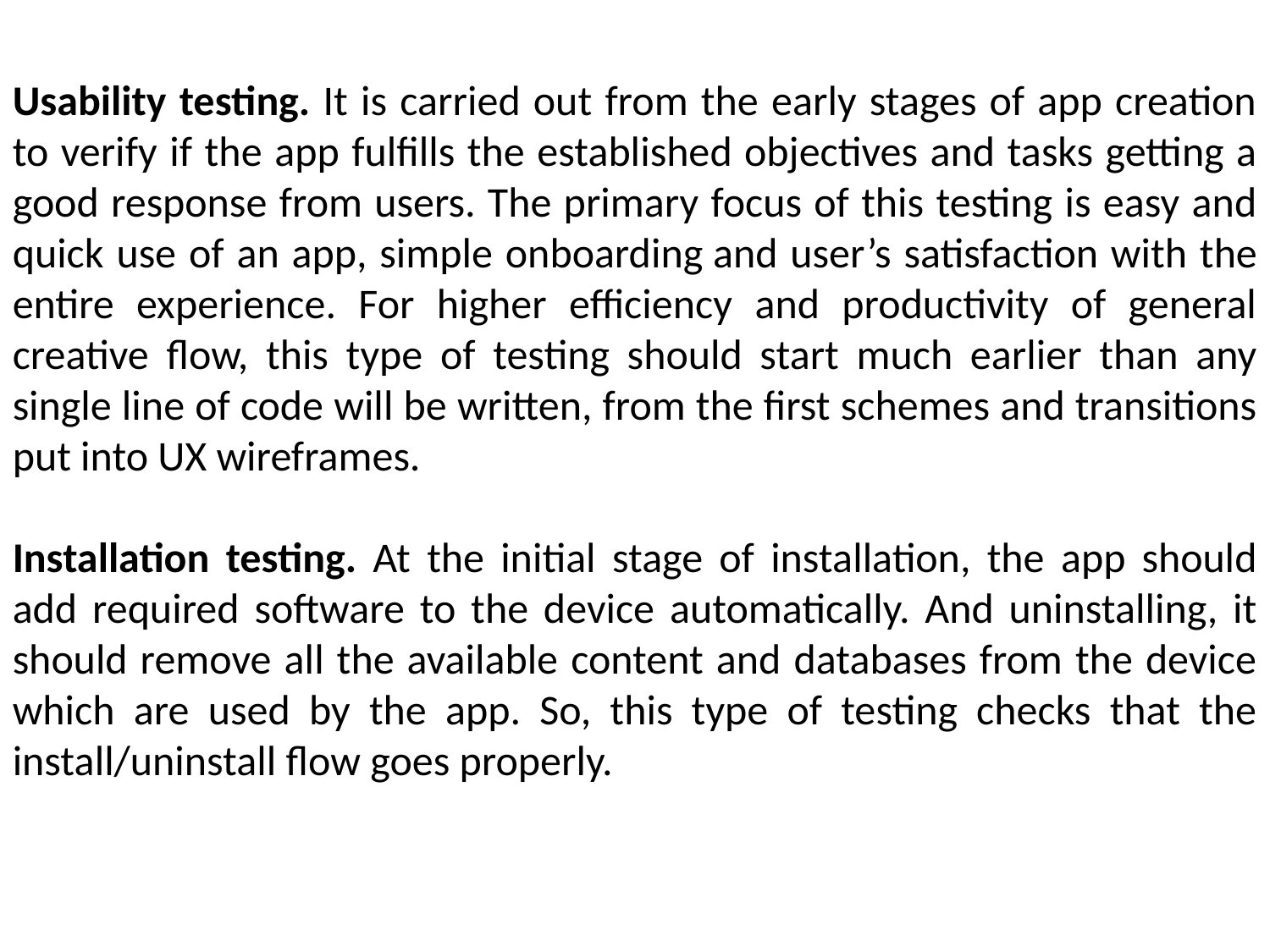

Usability testing. It is carried out from the early stages of app creation to verify if the app fulfills the established objectives and tasks getting a good response from users. The primary focus of this testing is easy and quick use of an app, simple onboarding and user’s satisfaction with the entire experience. For higher efficiency and productivity of general creative flow, this type of testing should start much earlier than any single line of code will be written, from the first schemes and transitions put into UX wireframes.

Installation testing. At the initial stage of installation, the app should add required software to the device automatically. And uninstalling, it should remove all the available content and databases from the device which are used by the app. So, this type of testing checks that the install/uninstall flow goes properly.